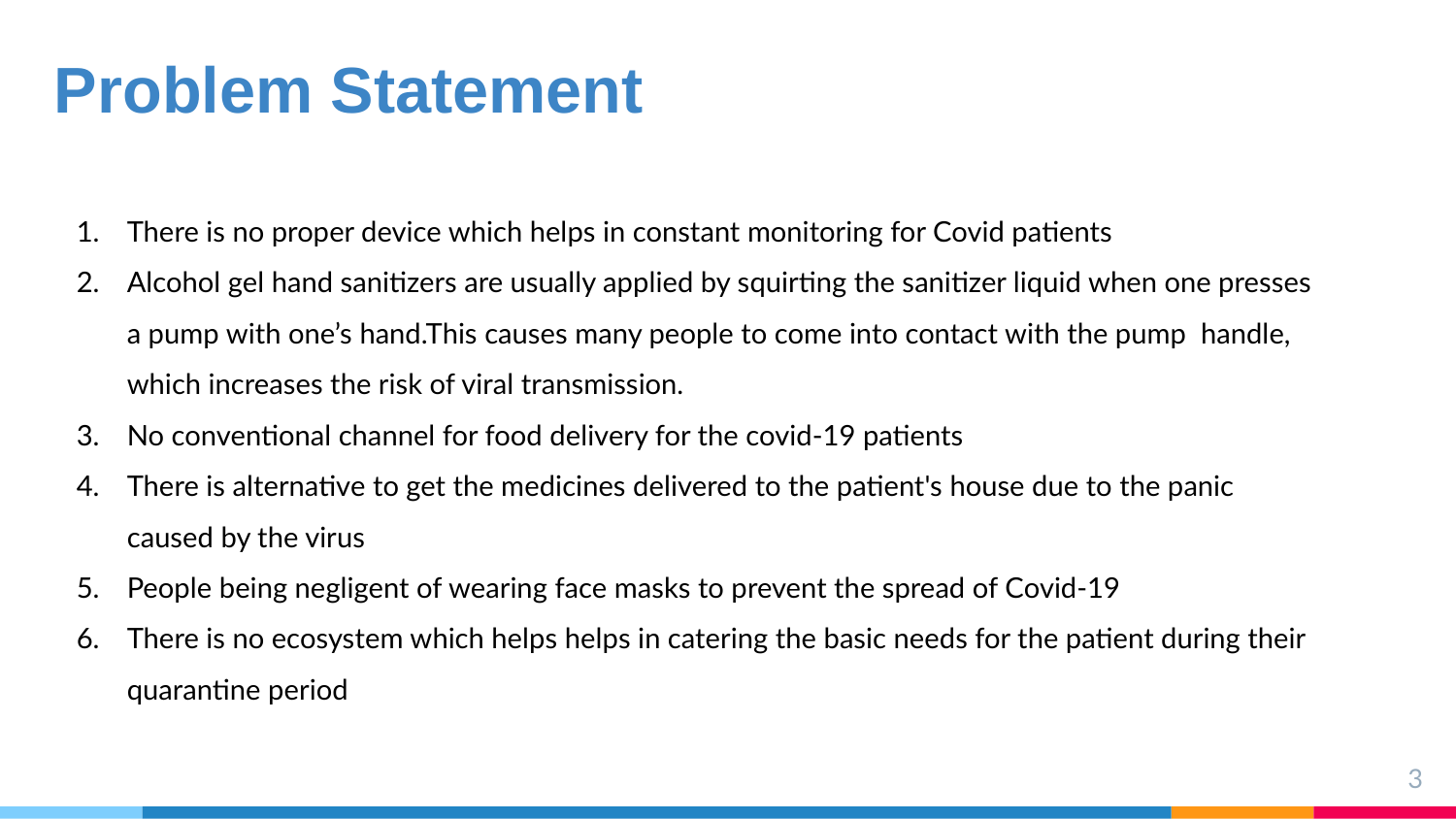

Problem Statement
There is no proper device which helps in constant monitoring for Covid patients
Alcohol gel hand sanitizers are usually applied by squirting the sanitizer liquid when one presses a pump with one’s hand.This causes many people to come into contact with the pump  handle, which increases the risk of viral transmission.
No conventional channel for food delivery for the covid-19 patients
There is alternative to get the medicines delivered to the patient's house due to the panic caused by the virus
People being negligent of wearing face masks to prevent the spread of Covid-19
There is no ecosystem which helps helps in catering the basic needs for the patient during their quarantine period
3